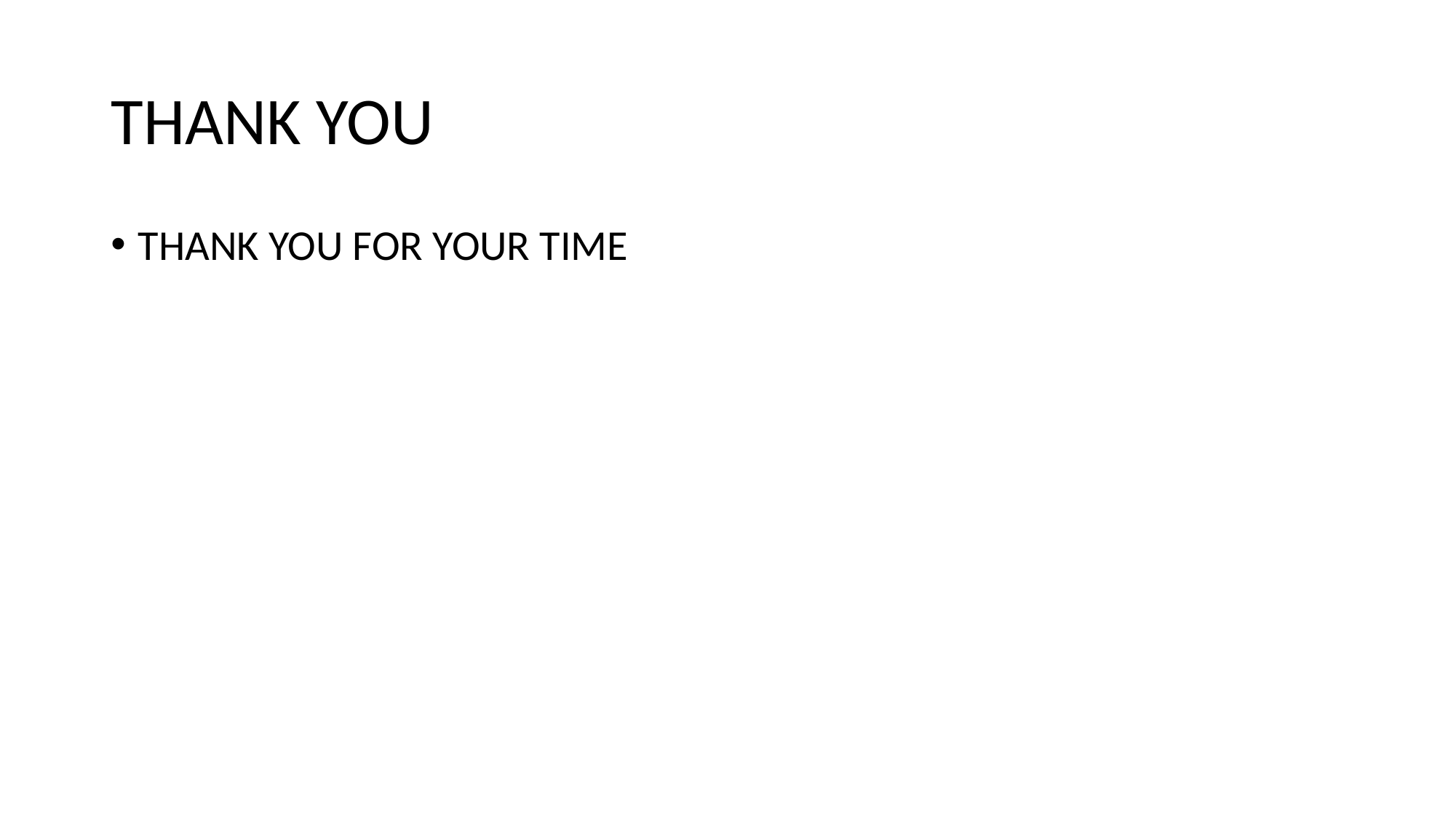

# THANK YOU
THANK YOU FOR YOUR TIME